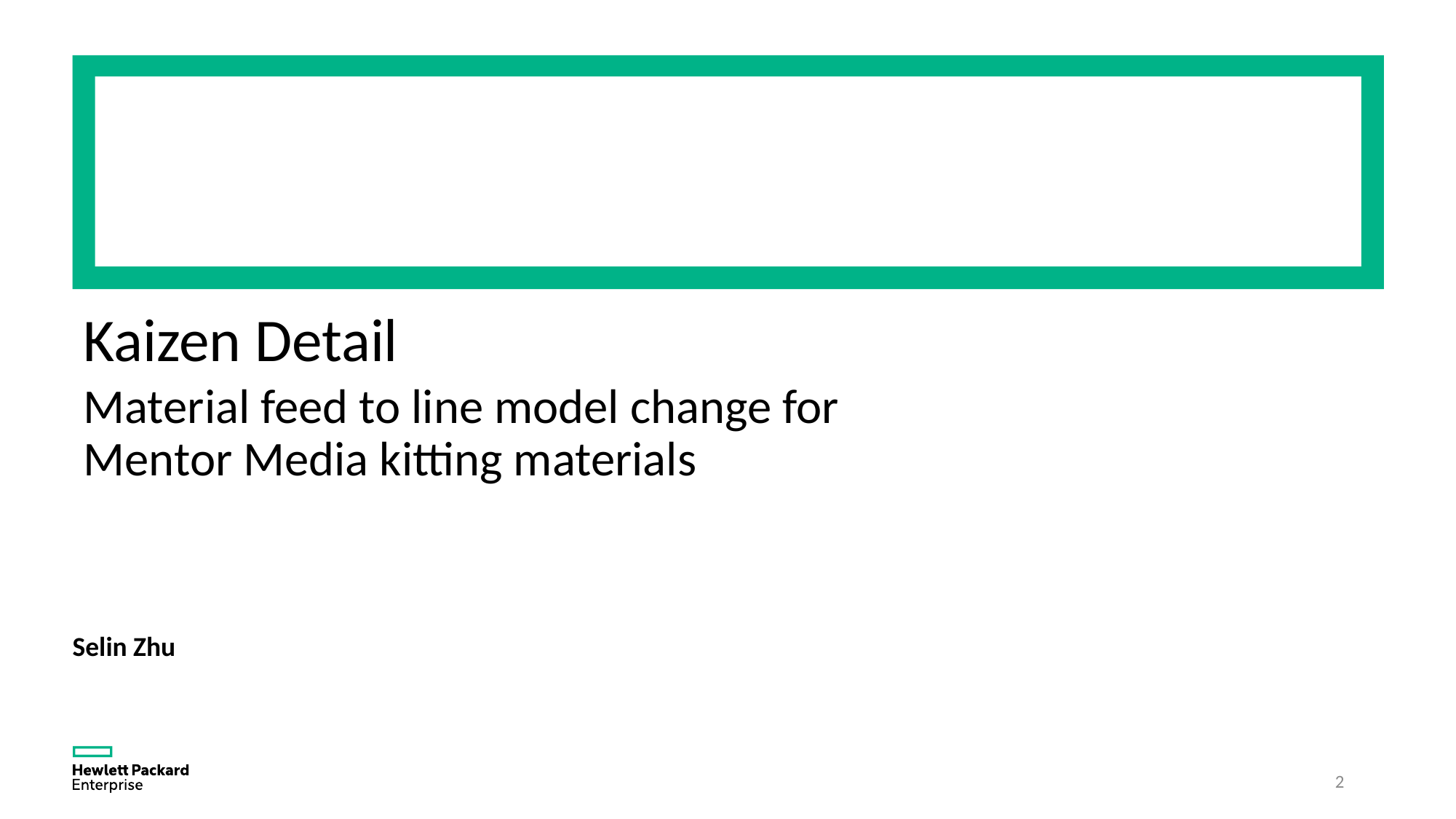

# Kaizen Detail
Material feed to line model change for Mentor Media kitting materials
Selin Zhu
2